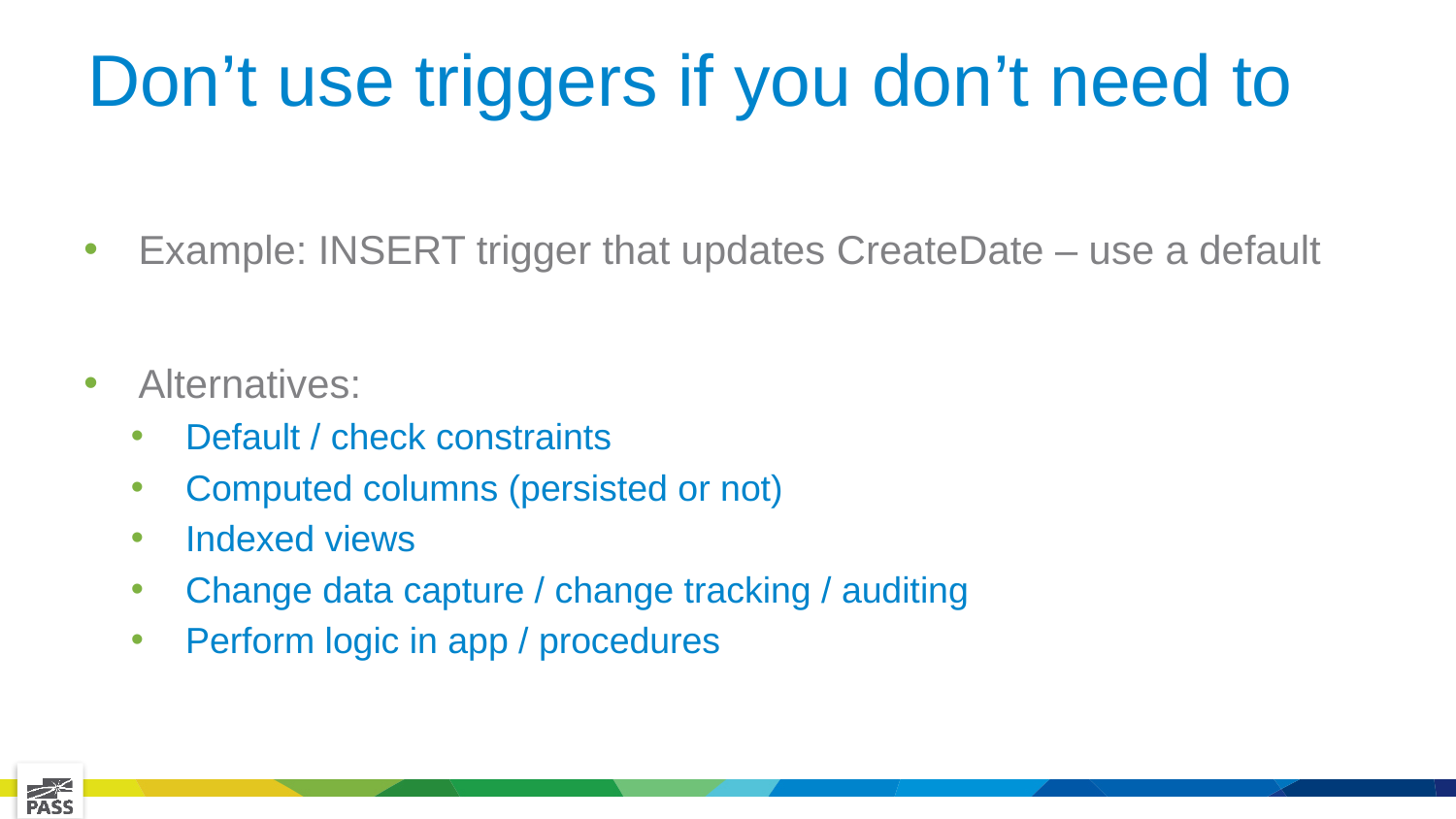

# Don’t use triggers if you don’t need to
Example: INSERT trigger that updates CreateDate – use a default

Alternatives:
Default / check constraints
Computed columns (persisted or not)
Indexed views
Change data capture / change tracking / auditing
Perform logic in app / procedures